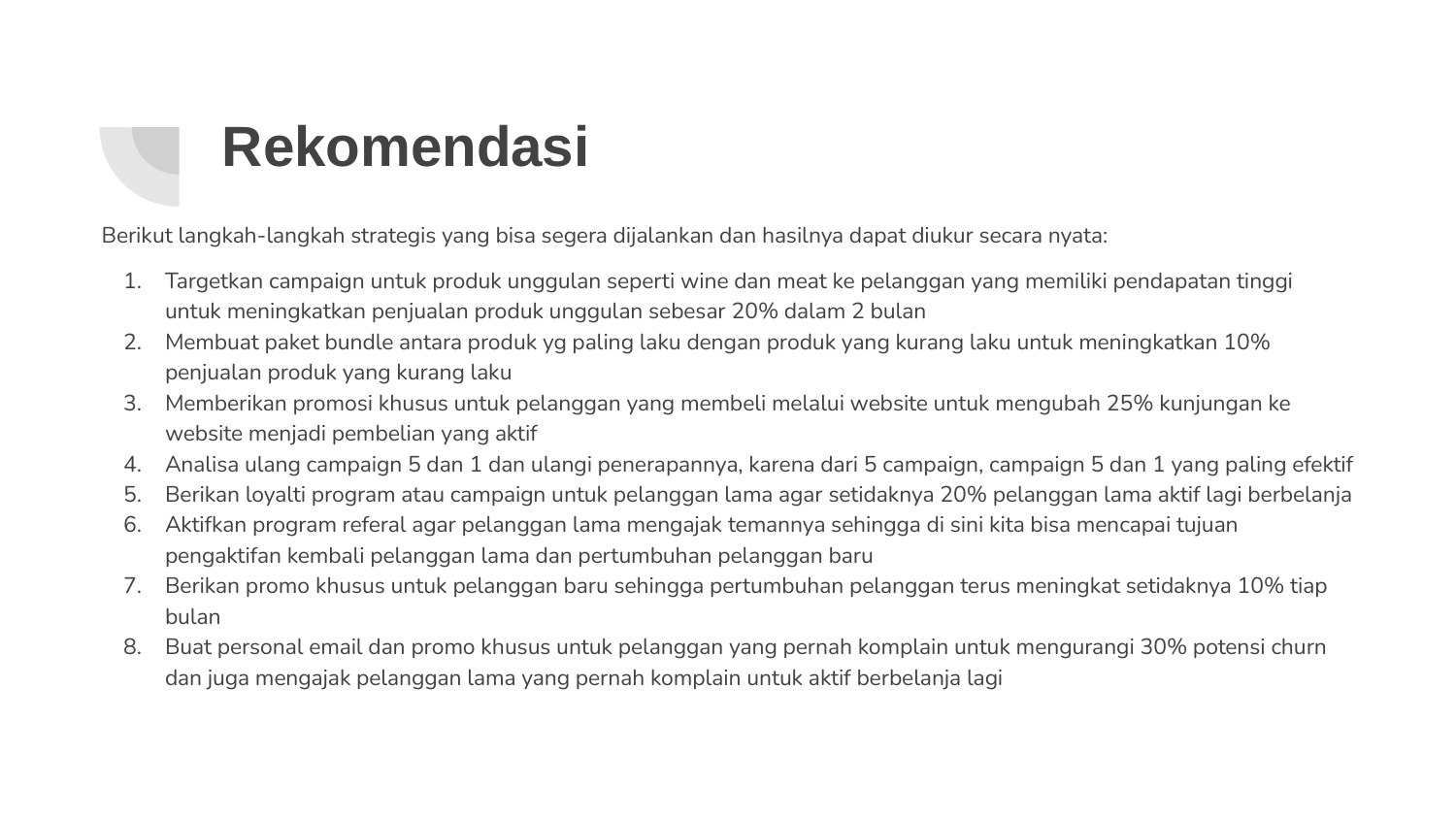

# Rekomendasi
Berikut langkah-langkah strategis yang bisa segera dijalankan dan hasilnya dapat diukur secara nyata:
Targetkan campaign untuk produk unggulan seperti wine dan meat ke pelanggan yang memiliki pendapatan tinggi untuk meningkatkan penjualan produk unggulan sebesar 20% dalam 2 bulan
Membuat paket bundle antara produk yg paling laku dengan produk yang kurang laku untuk meningkatkan 10% penjualan produk yang kurang laku
Memberikan promosi khusus untuk pelanggan yang membeli melalui website untuk mengubah 25% kunjungan ke website menjadi pembelian yang aktif
Analisa ulang campaign 5 dan 1 dan ulangi penerapannya, karena dari 5 campaign, campaign 5 dan 1 yang paling efektif
Berikan loyalti program atau campaign untuk pelanggan lama agar setidaknya 20% pelanggan lama aktif lagi berbelanja
Aktifkan program referal agar pelanggan lama mengajak temannya sehingga di sini kita bisa mencapai tujuan pengaktifan kembali pelanggan lama dan pertumbuhan pelanggan baru
Berikan promo khusus untuk pelanggan baru sehingga pertumbuhan pelanggan terus meningkat setidaknya 10% tiap bulan
Buat personal email dan promo khusus untuk pelanggan yang pernah komplain untuk mengurangi 30% potensi churn dan juga mengajak pelanggan lama yang pernah komplain untuk aktif berbelanja lagi